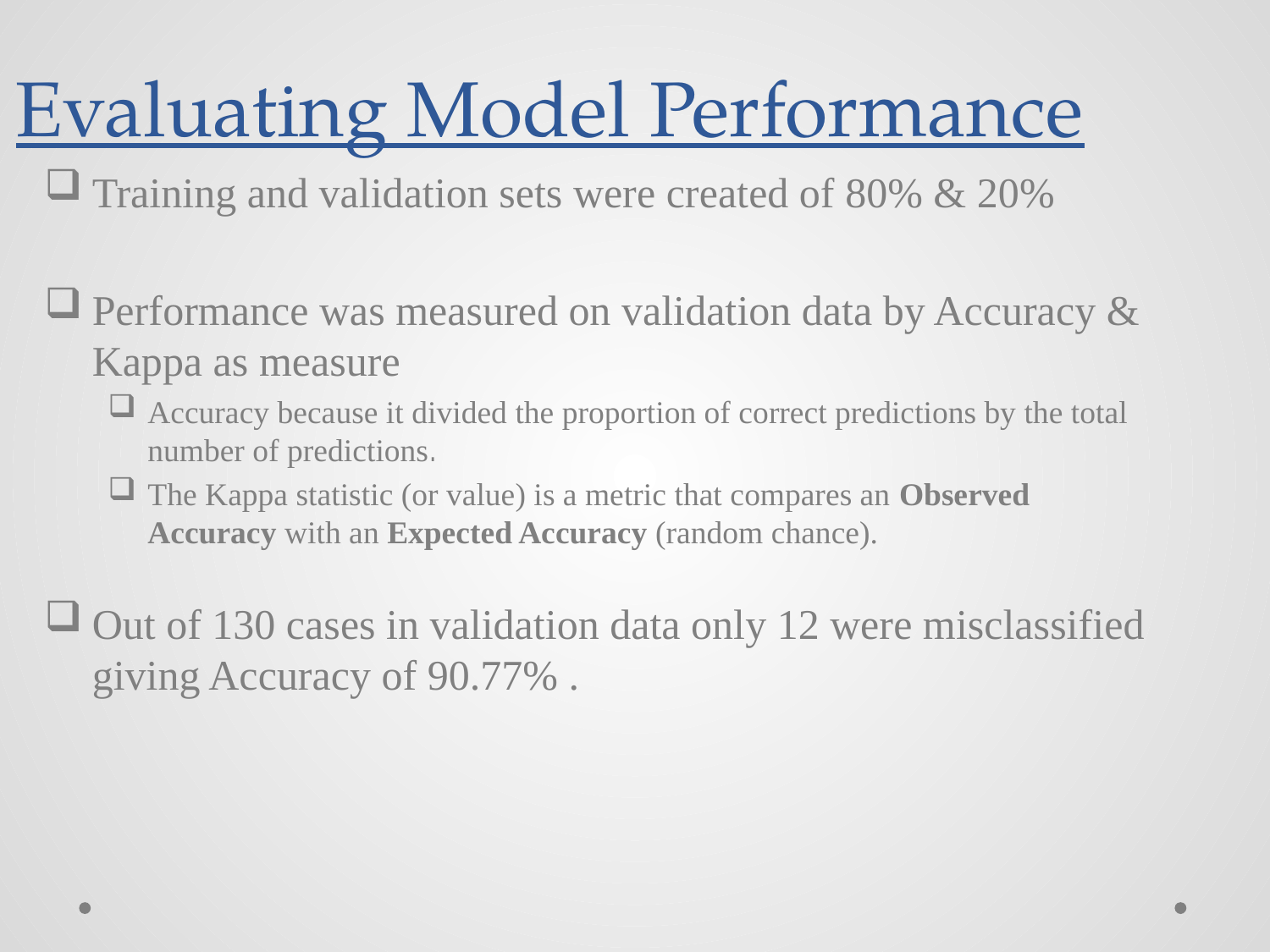

# Evaluating Model Performance
Training and validation sets were created of 80% & 20%

Performance was measured on validation data by Accuracy & Kappa as measure
Accuracy because it divided the proportion of correct predictions by the total number of predictions.
The Kappa statistic (or value) is a metric that compares an Observed Accuracy with an Expected Accuracy (random chance).
Out of 130 cases in validation data only 12 were misclassified giving Accuracy of 90.77% .